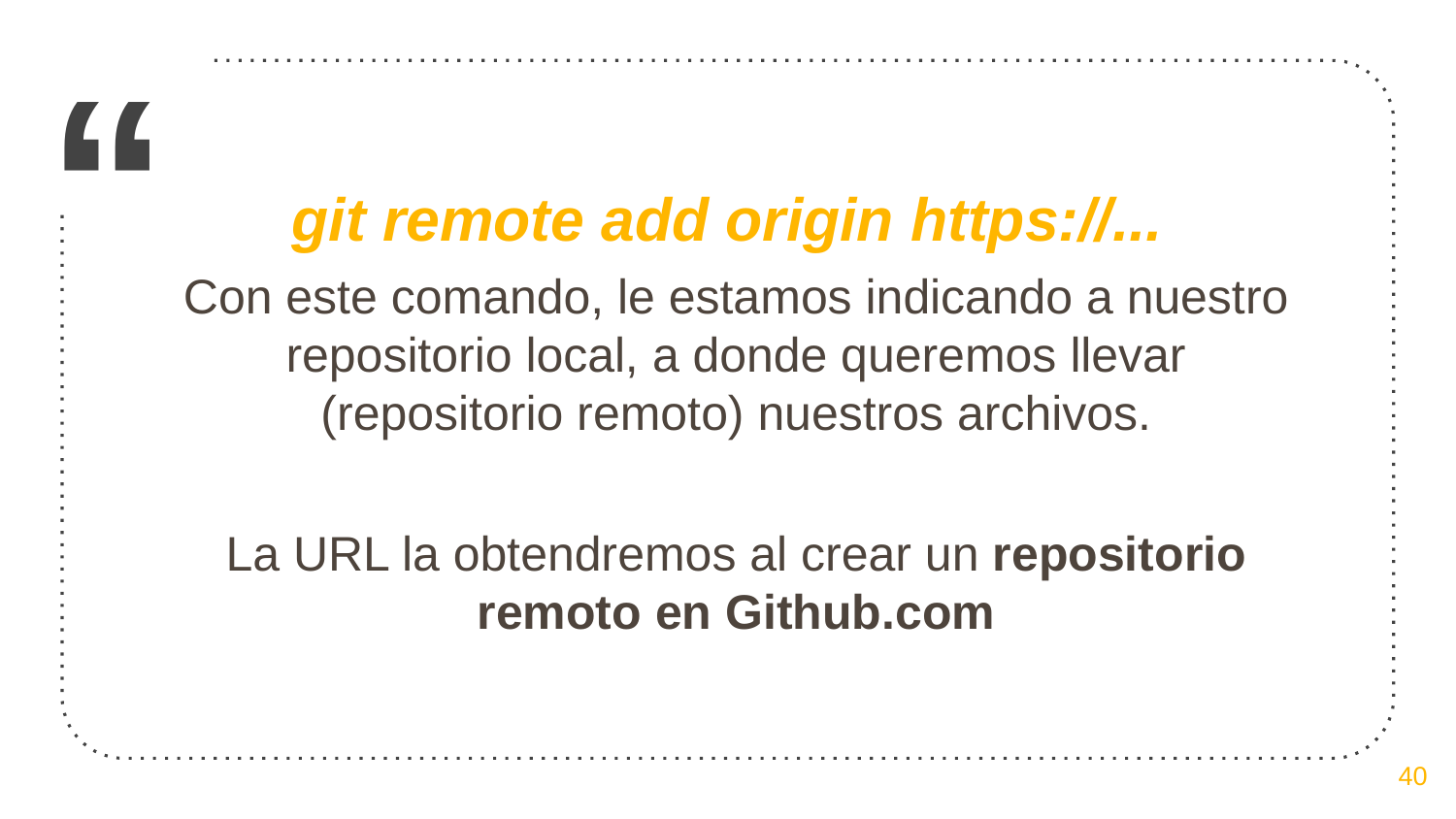

git remote add origin https://...
Con este comando, le estamos indicando a nuestro repositorio local, a donde queremos llevar (repositorio remoto) nuestros archivos.

La URL la obtendremos al crear un repositorio remoto en Github.com
40